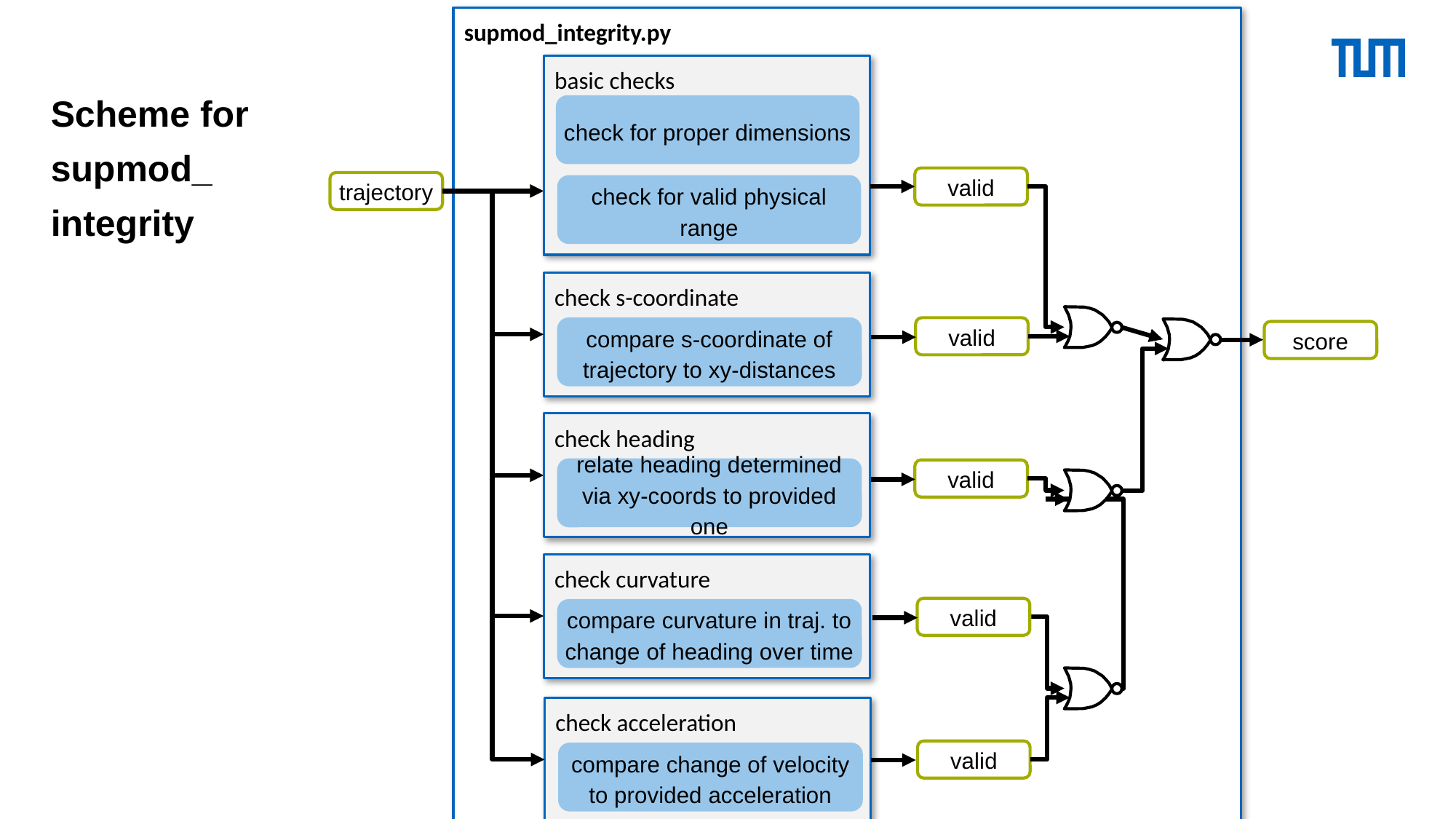

supmod_integrity.py
basic checks
check for proper dimensions
check for valid physical range
# Scheme for supmod_ integrity
valid
trajectory
check s-coordinate
compare s-coordinate of trajectory to xy-distances

valid

score
check heading
relate heading determined via xy-coords to provided one
valid

check curvature
compare curvature in traj. to change of heading over time
valid

check acceleration
compare change of velocity to provided acceleration
valid